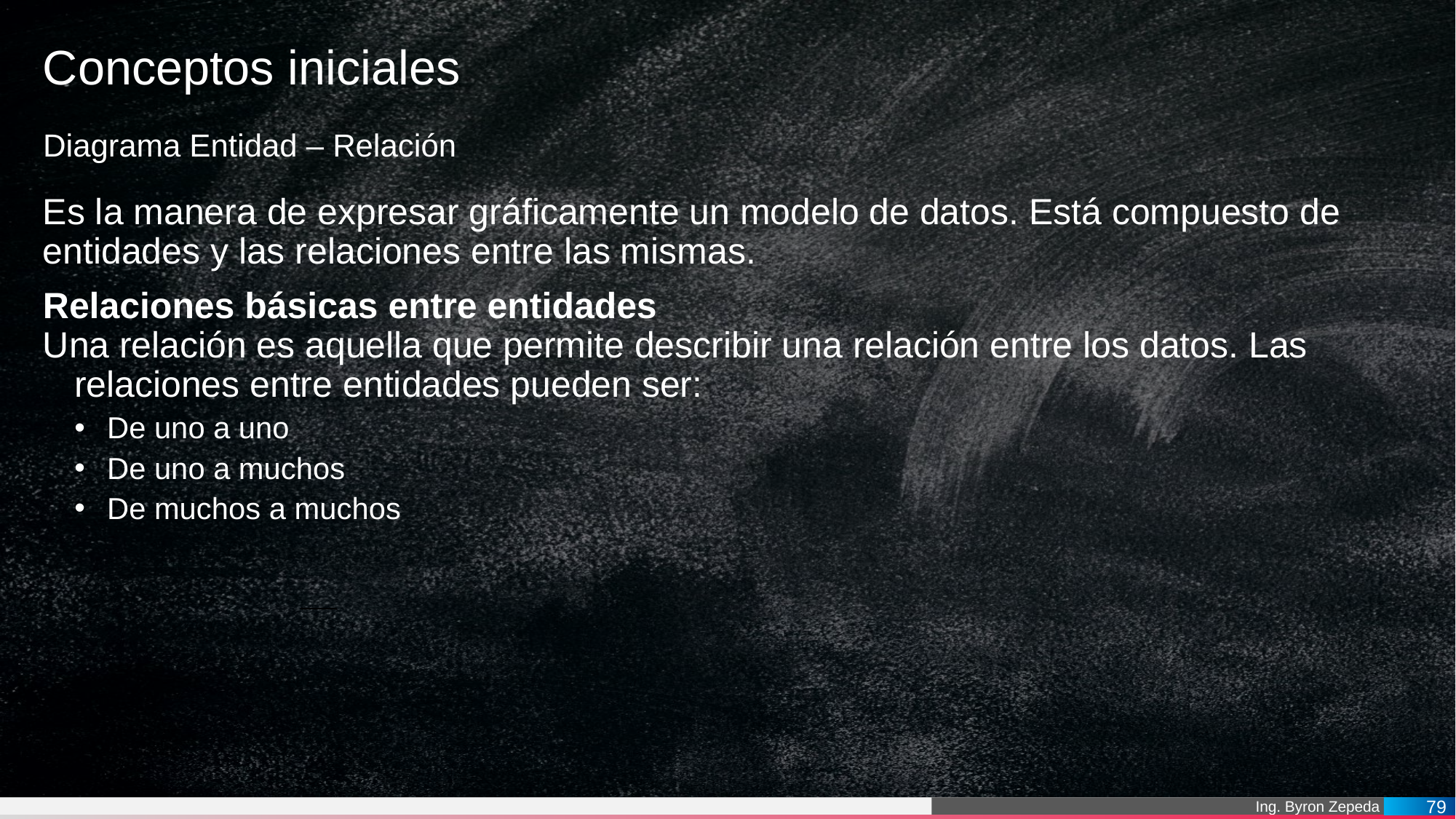

# Conceptos iniciales
Diagrama Entidad – Relación
Es la manera de expresar gráficamente un modelo de datos. Está compuesto de entidades y las relaciones entre las mismas.
Relaciones básicas entre entidades
Una relación es aquella que permite describir una relación entre los datos. Las relaciones entre entidades pueden ser:
De uno a uno
De uno a muchos
De muchos a muchos

79